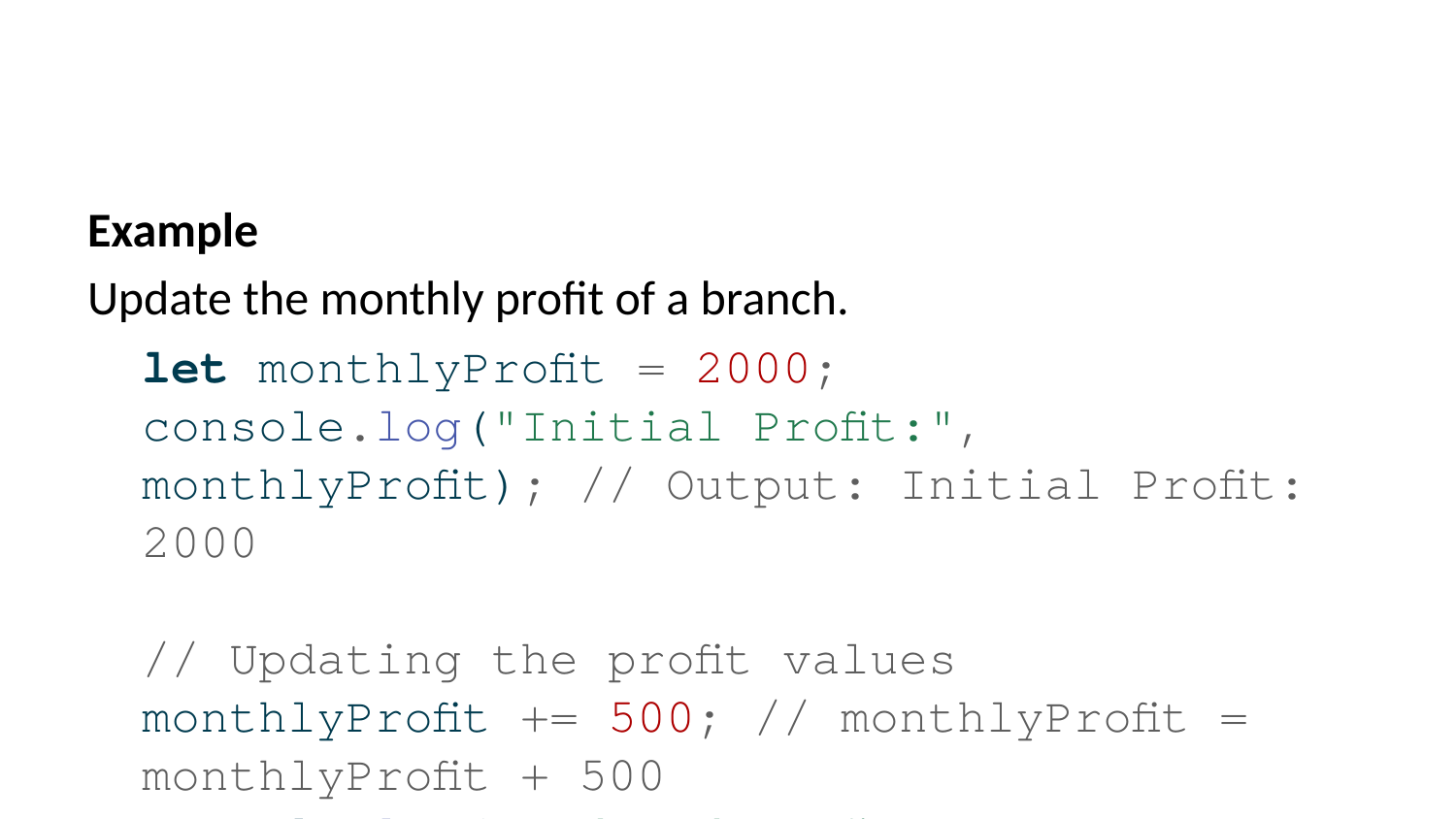

Example
Update the monthly profit of a branch.
let monthlyProfit = 2000;
console.log("Initial Profit:", monthlyProfit); // Output: Initial Profit: 2000
// Updating the profit values
monthlyProfit += 500; // monthlyProfit = monthlyProfit + 500
console.log("Updated Profit:", monthlyProfit); // Output: Updated Profit: 2500